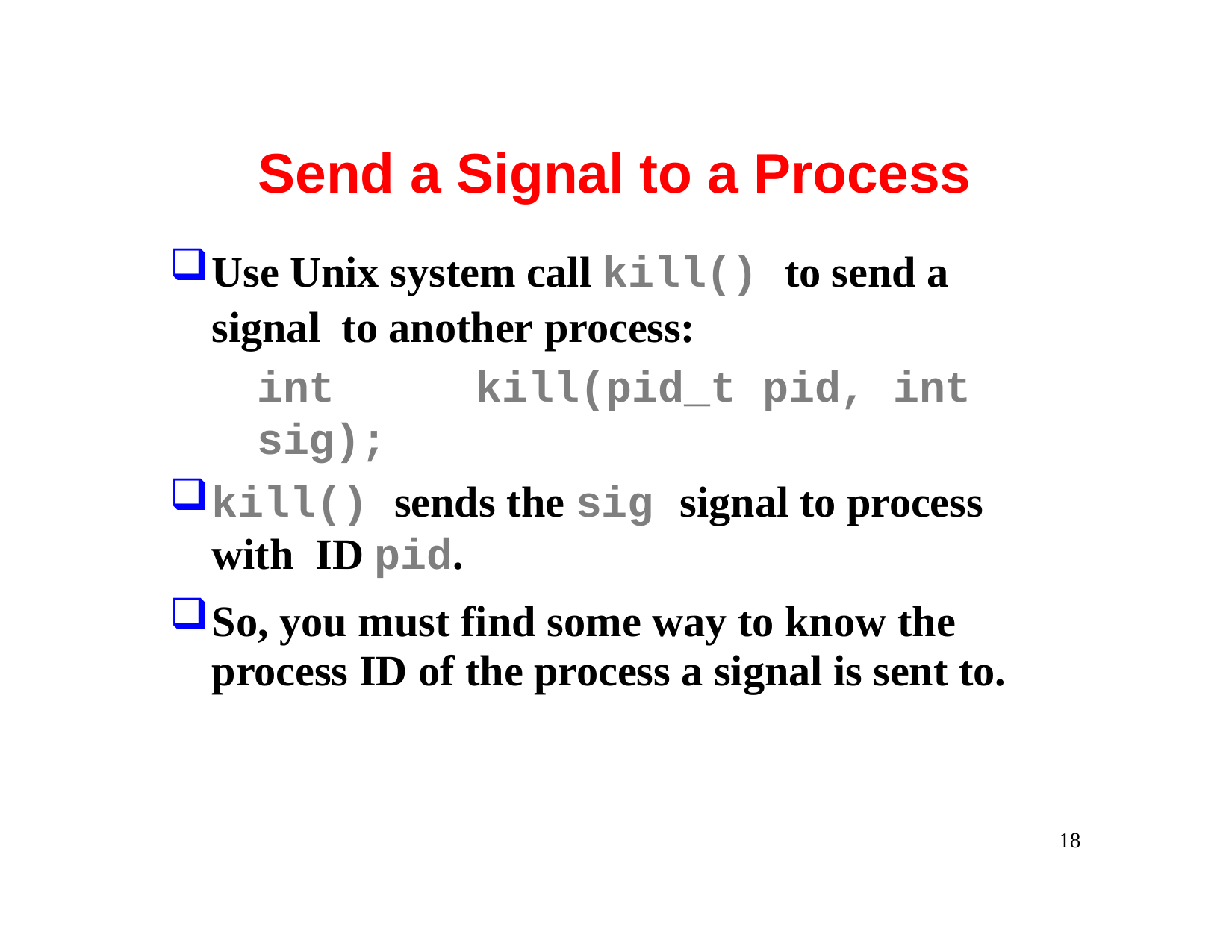

# Send a Signal to a Process
Use Unix system call kill() to send a signal  to another process:
int	kill(pid_t pid, int sig);
kill() sends the sig signal to process with  ID pid.
So, you must find some way to know the  process ID of the process a signal is sent to.
18